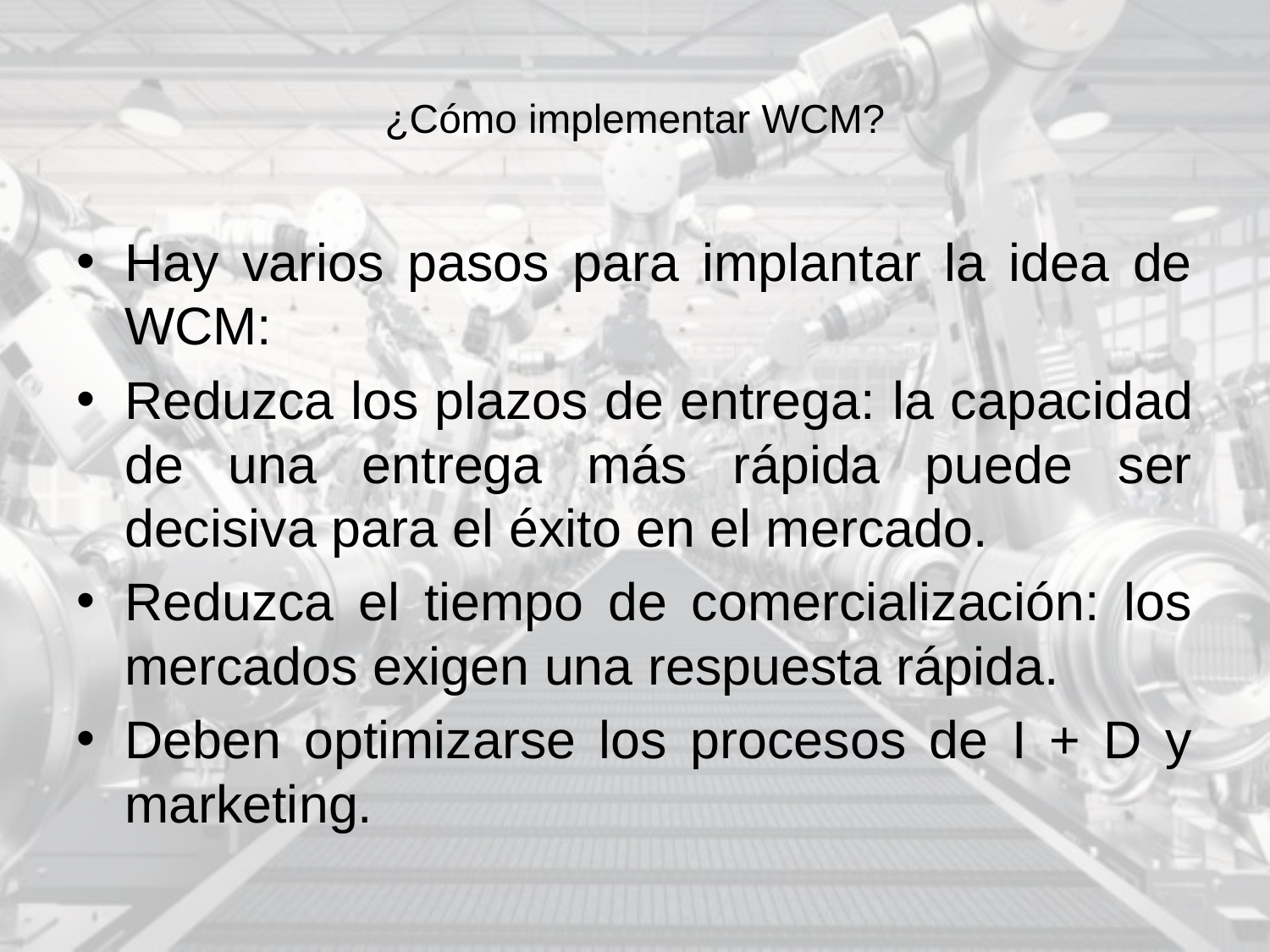

# ¿Cómo implementar WCM?
Hay varios pasos para implantar la idea de WCM:
Reduzca los plazos de entrega: la capacidad de una entrega más rápida puede ser decisiva para el éxito en el mercado.
Reduzca el tiempo de comercialización: los mercados exigen una respuesta rápida.
Deben optimizarse los procesos de I + D y marketing.